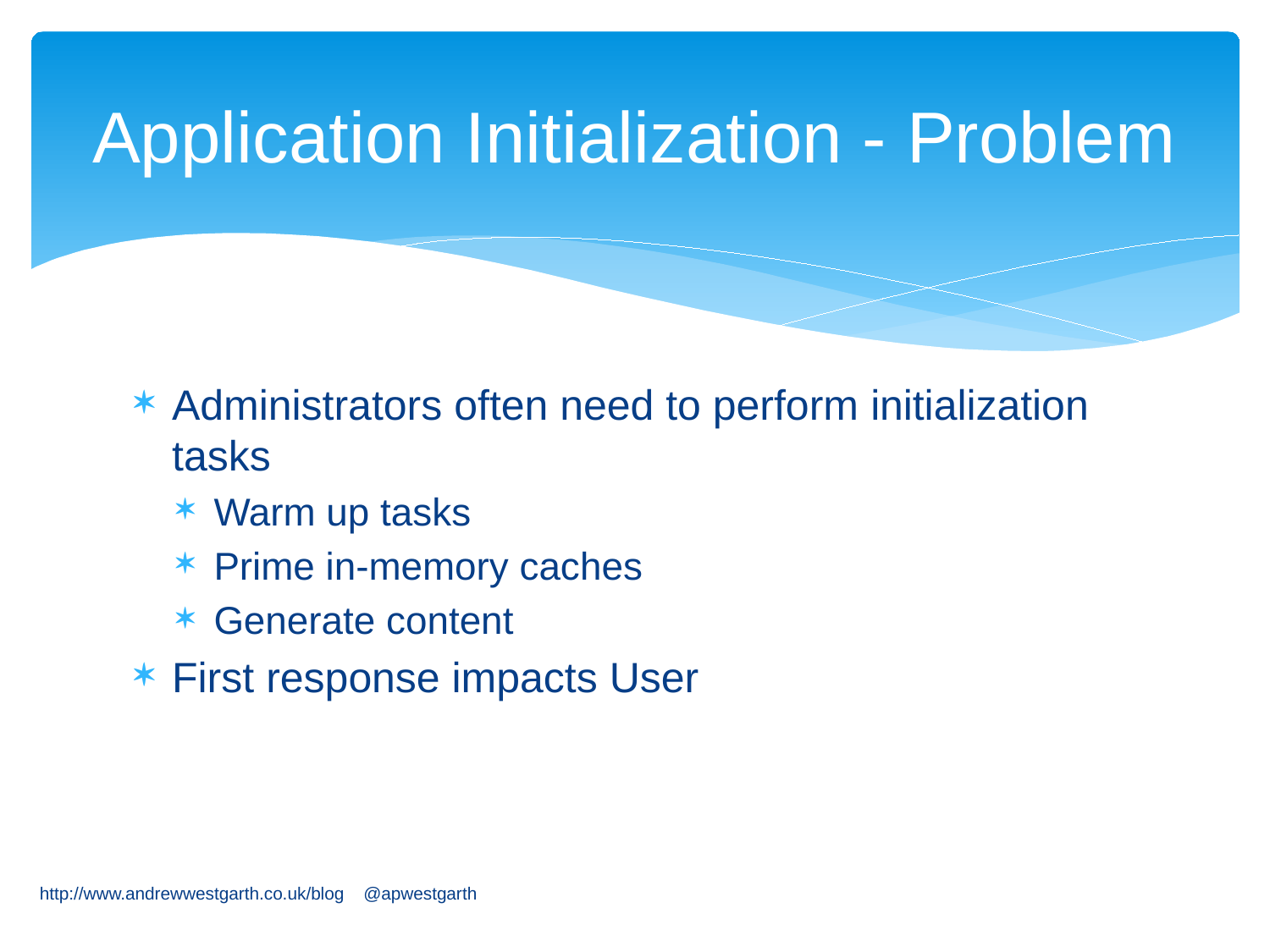

# Application Initialization - Problem
Administrators often need to perform initialization tasks
Warm up tasks
Prime in-memory caches
Generate content
First response impacts User
http://www.andrewwestgarth.co.uk/blog    @apwestgarth